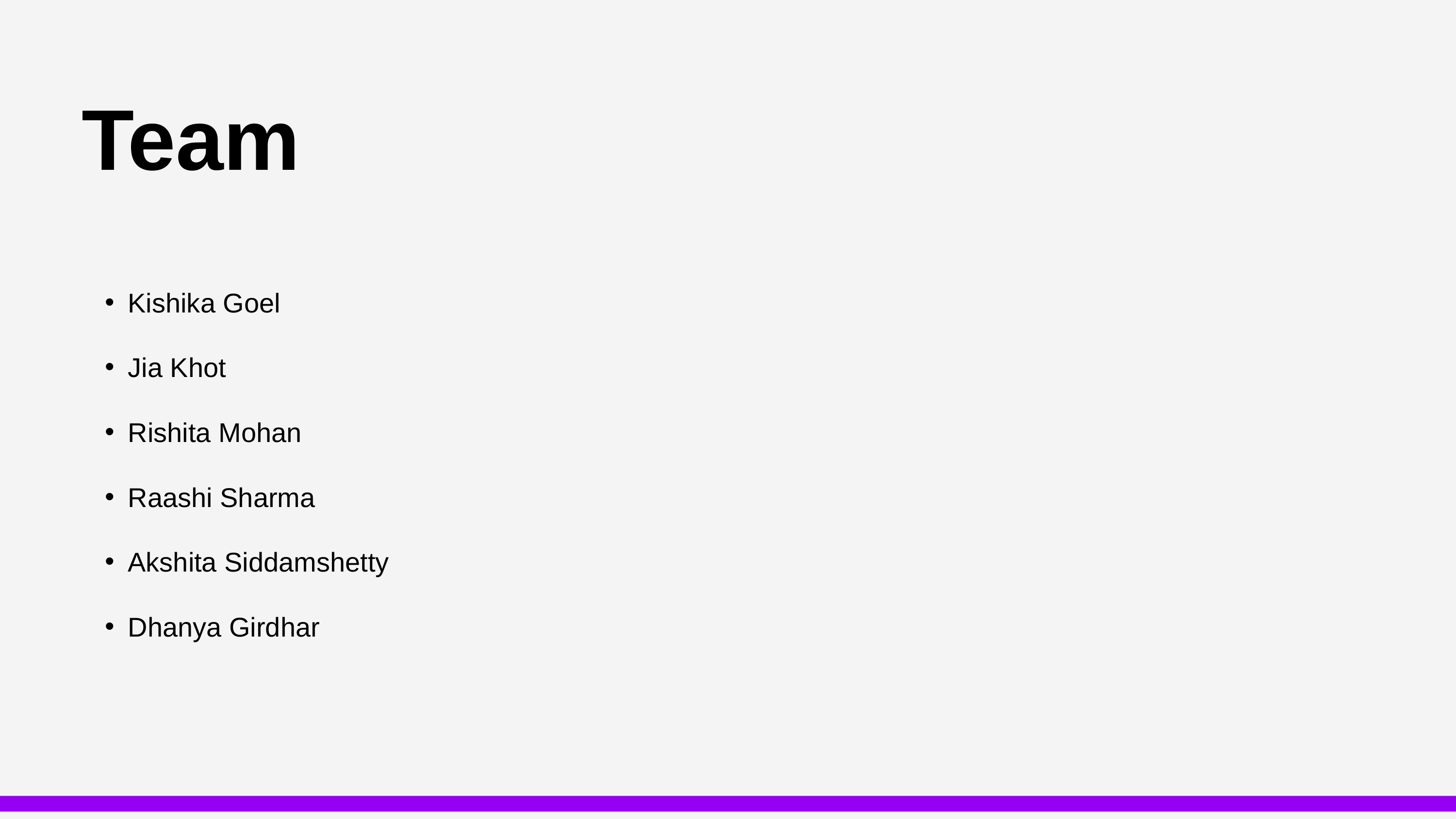

Team
Kishika Goel
Jia Khot
Rishita Mohan
Raashi Sharma
Akshita Siddamshetty
Dhanya Girdhar